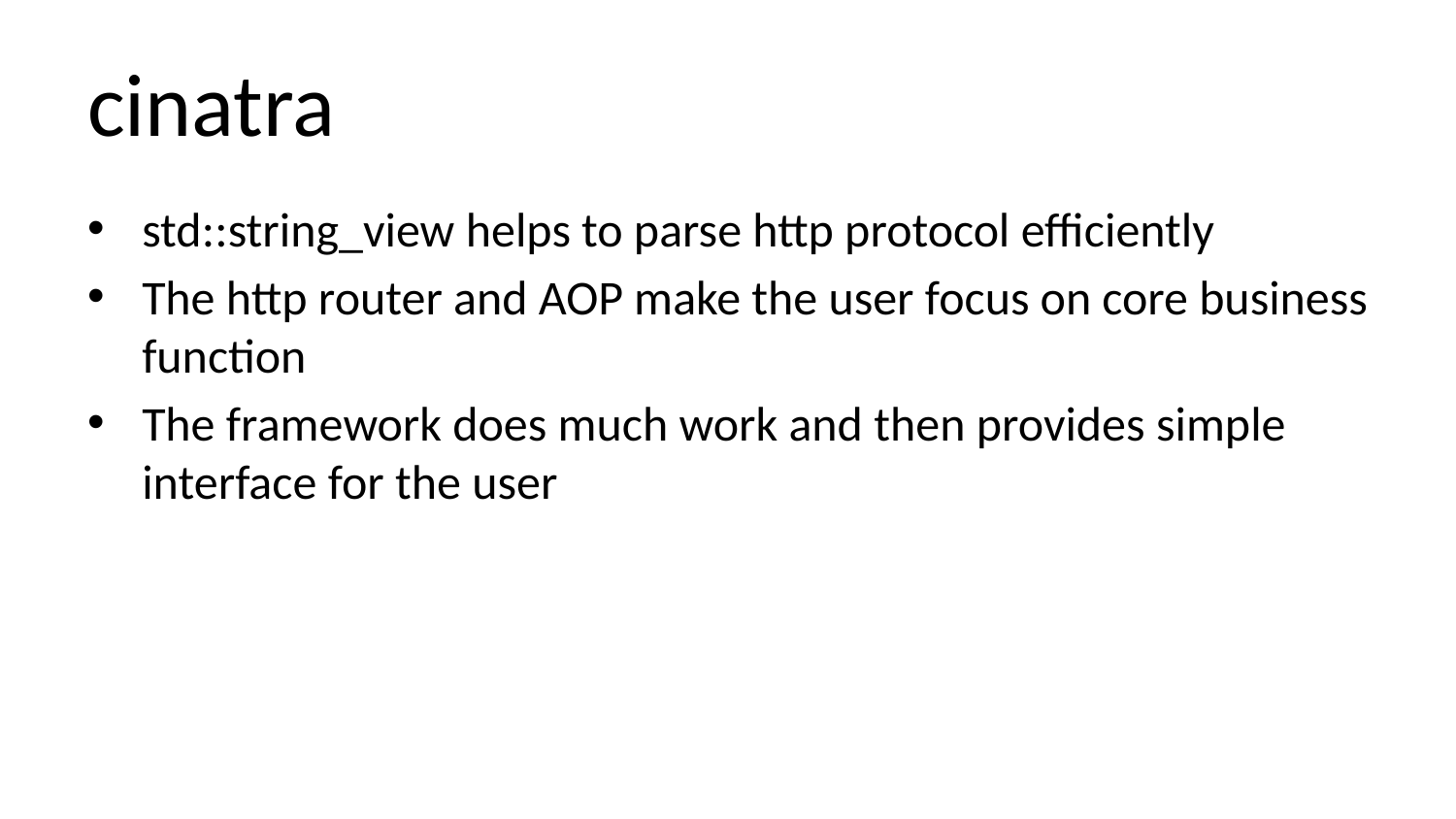

# cinatra
std::string_view helps to parse http protocol efficiently
The http router and AOP make the user focus on core business function
The framework does much work and then provides simple interface for the user